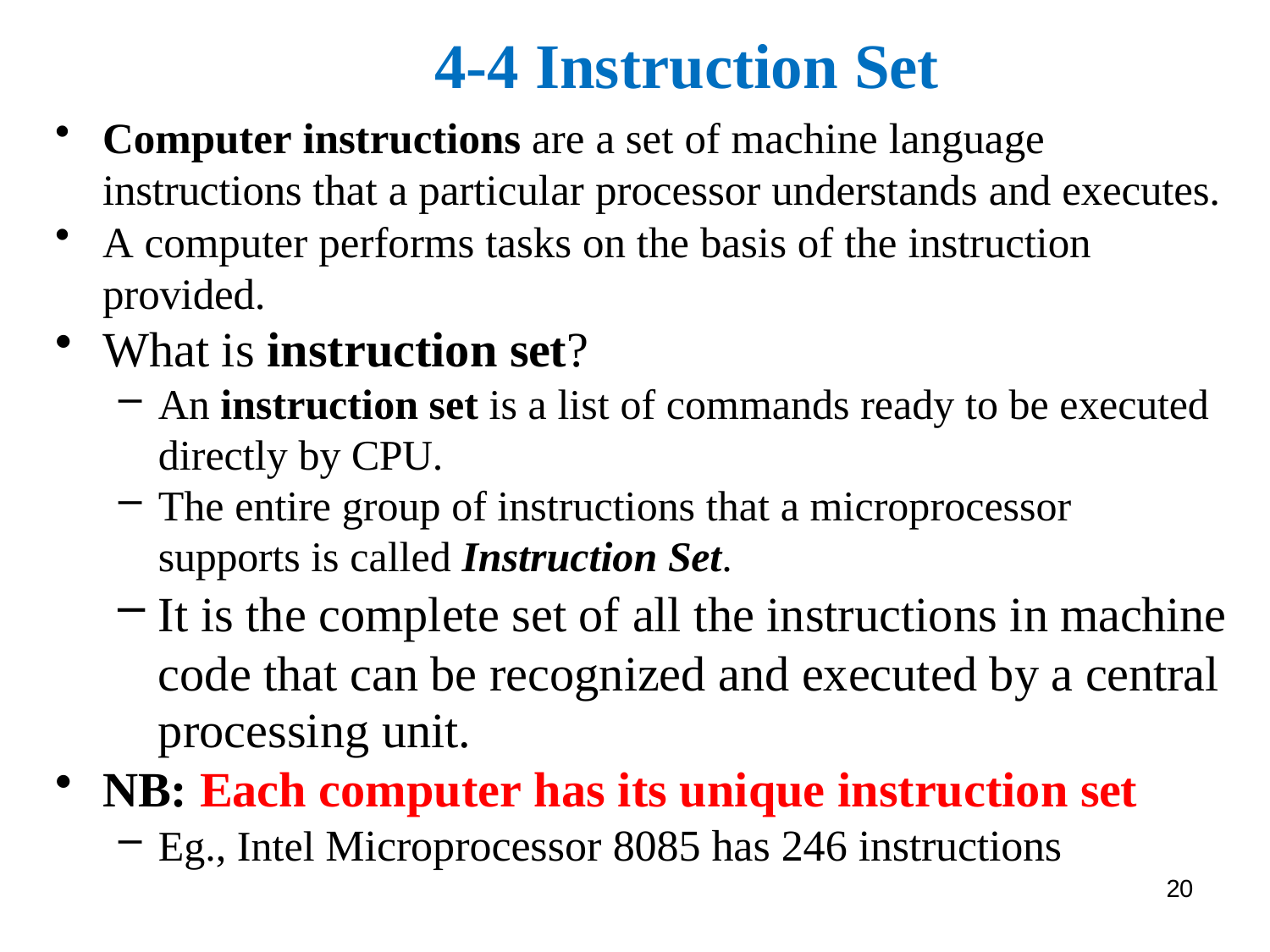

# 4-4 Instruction Set
Computer instructions are a set of machine language instructions that a particular processor understands and executes.
A computer performs tasks on the basis of the instruction provided.
What is instruction set?
An instruction set is a list of commands ready to be executed directly by CPU.
The entire group of instructions that a microprocessor supports is called Instruction Set.
It is the complete set of all the instructions in machine code that can be recognized and executed by a central
processing unit.
NB: Each computer has its unique instruction set
Eg., Intel Microprocessor 8085 has 246 instructions
20